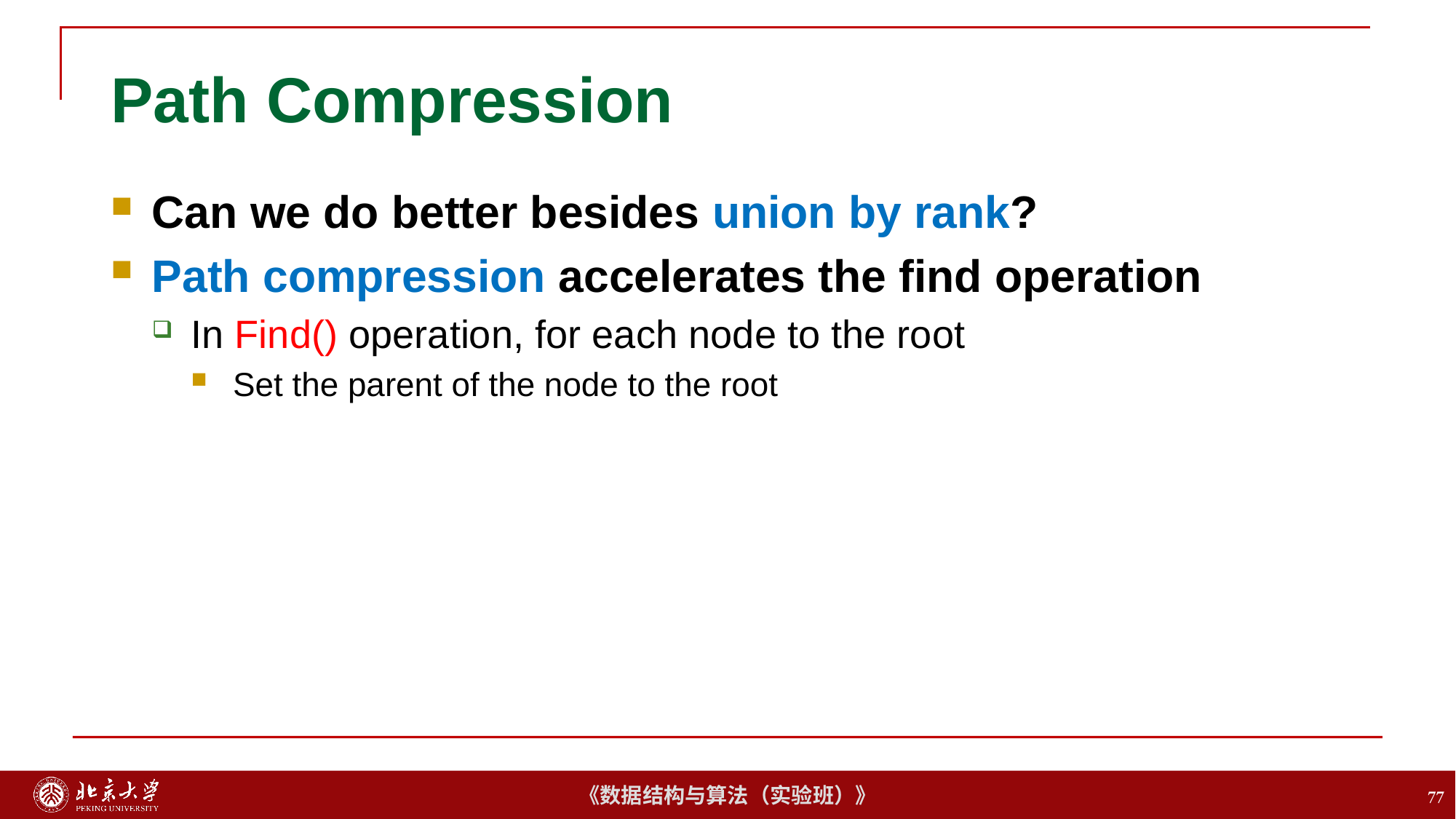

# Path Compression
Can we do better besides union by rank?
Path compression accelerates the find operation
In Find() operation, for each node to the root
Set the parent of the node to the root
77